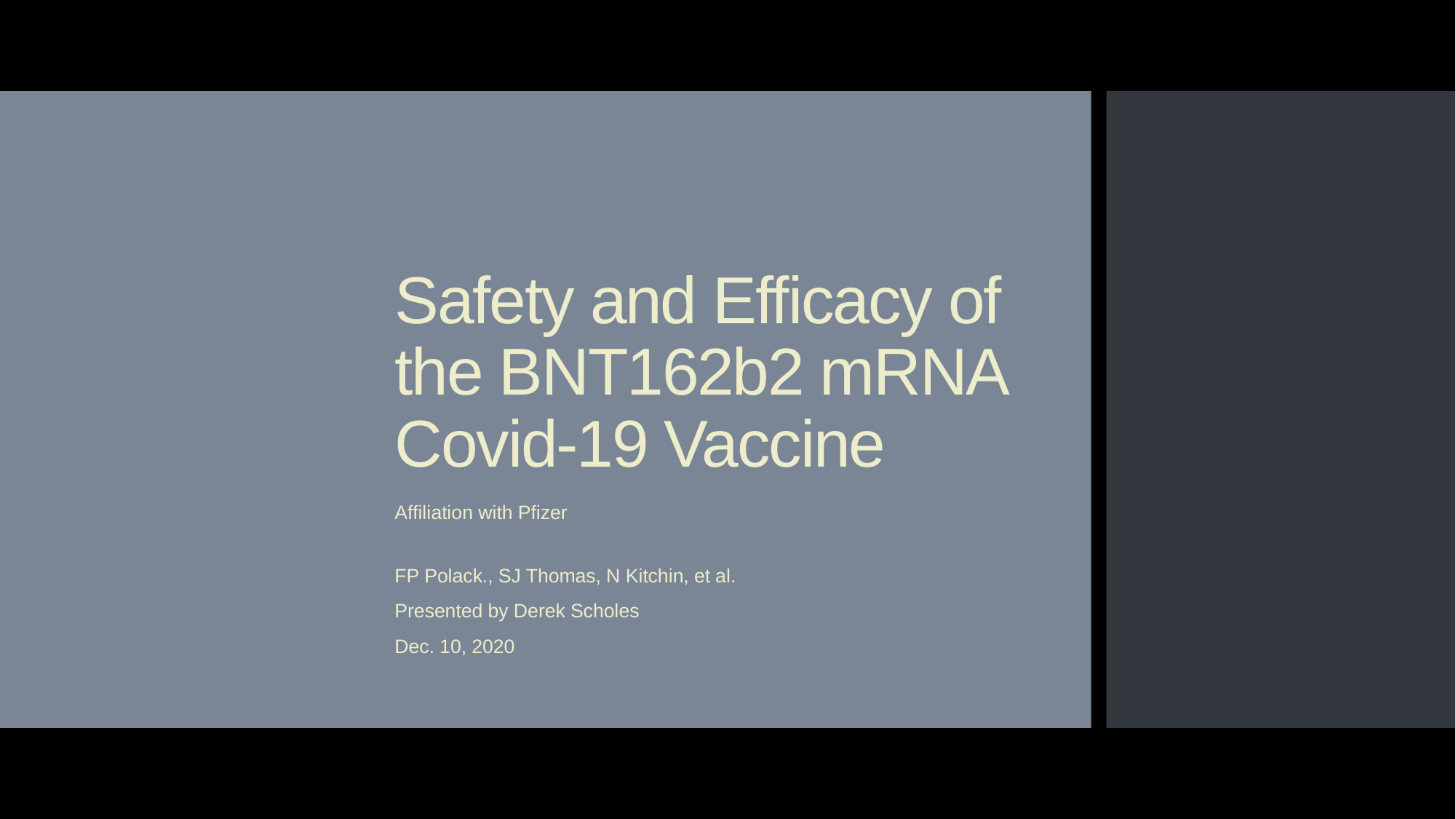

# Safety and Efficacy of the BNT162b2 mRNA Covid-19 Vaccine
Affiliation with Pfizer

FP Polack., SJ Thomas, N Kitchin, et al.
Presented by Derek Scholes
Dec. 10, 2020